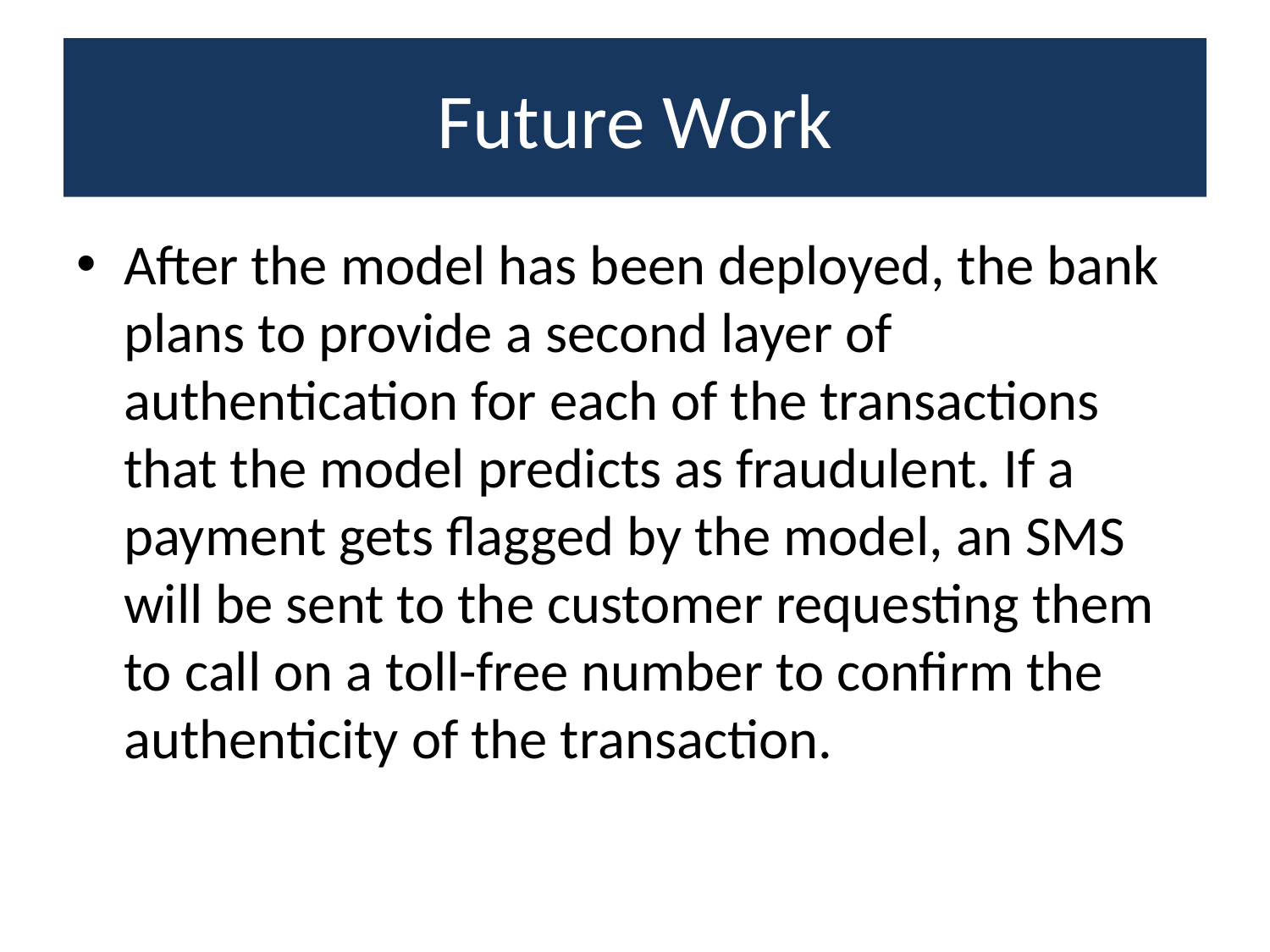

# Future Work
After the model has been deployed, the bank plans to provide a second layer of authentication for each of the transactions that the model predicts as fraudulent. If a payment gets flagged by the model, an SMS will be sent to the customer requesting them to call on a toll-free number to confirm the authenticity of the transaction.